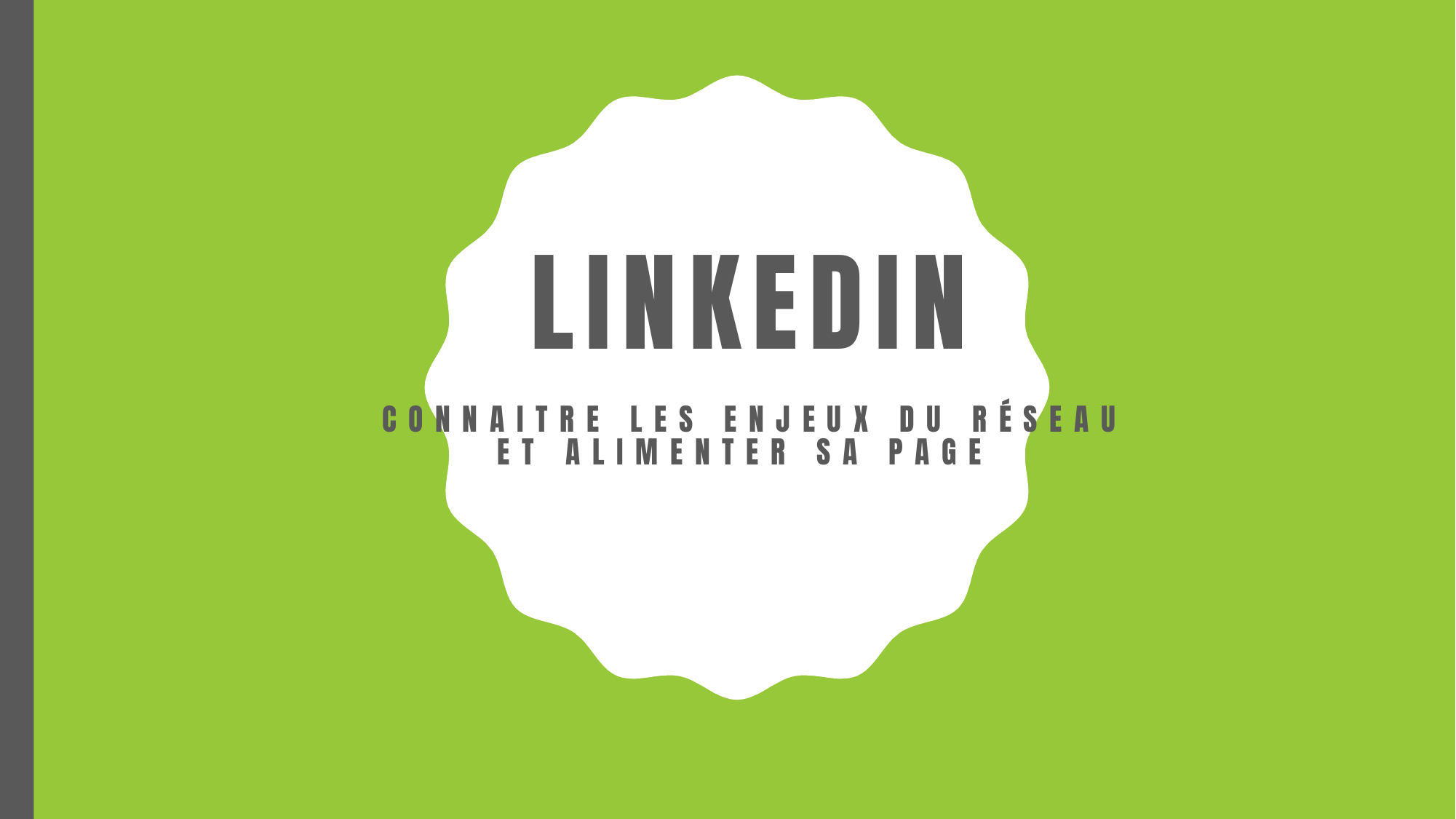

# LINKEDIN CONNAITRE LES ENJEUX du Réseau ET ALIMENTER SA PAGE